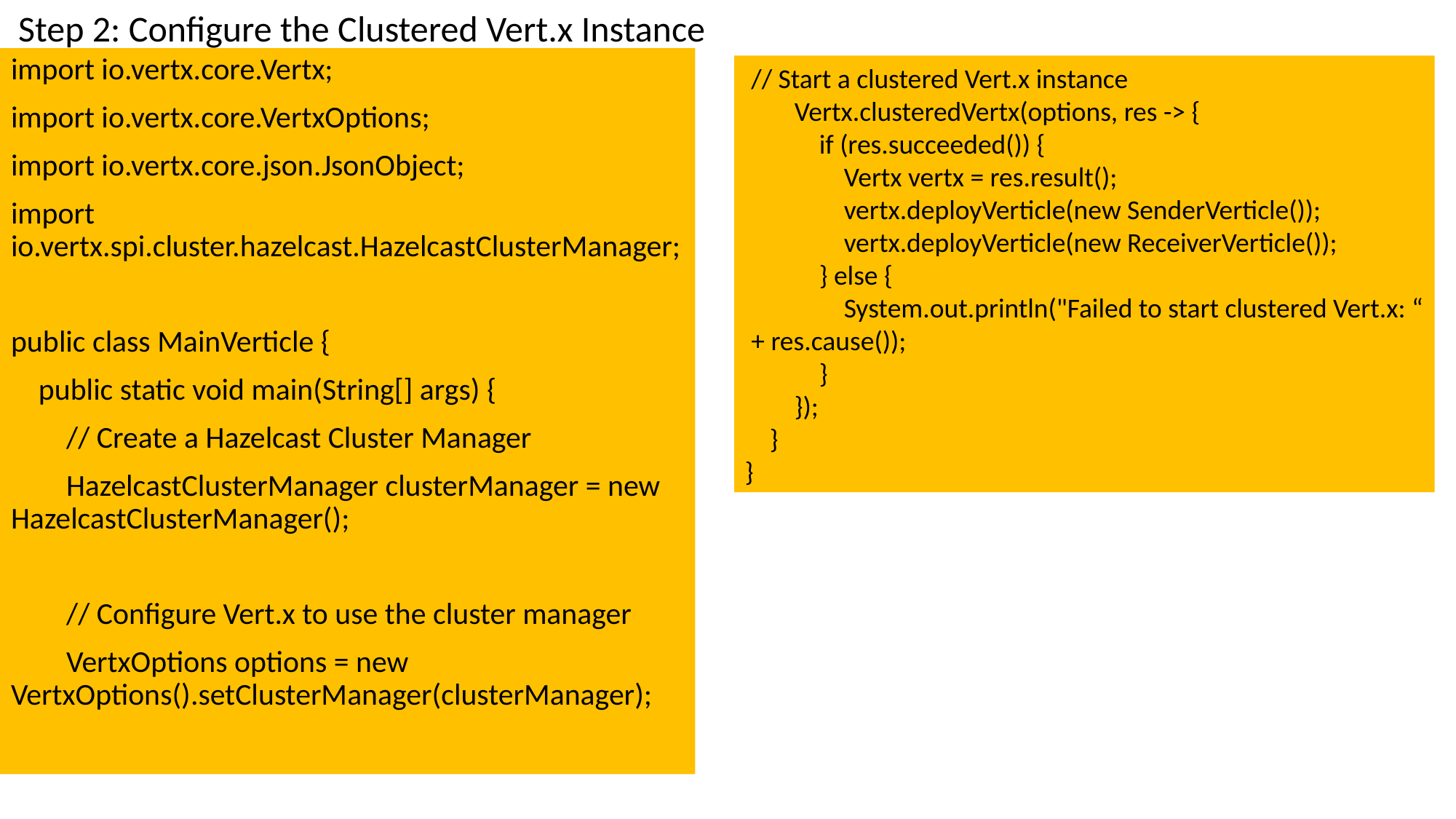

Step 2: Configure the Clustered Vert.x Instance

import io.vertx.core.Vertx;
import io.vertx.core.VertxOptions;
import io.vertx.core.json.JsonObject;
import io.vertx.spi.cluster.hazelcast.HazelcastClusterManager;

public class MainVerticle {
    public static void main(String[] args) {
        // Create a Hazelcast Cluster Manager
        HazelcastClusterManager clusterManager = new HazelcastClusterManager();

        // Configure Vert.x to use the cluster manager
        VertxOptions options = new VertxOptions().setClusterManager(clusterManager);

 // Start a clustered Vert.x instance
        Vertx.clusteredVertx(options, res -> {
            if (res.succeeded()) {
                Vertx vertx = res.result();
                vertx.deployVerticle(new SenderVerticle());
                vertx.deployVerticle(new ReceiverVerticle());
            } else {
                System.out.println("Failed to start clustered Vert.x: “
 + res.cause());
            }
        });
    }
}